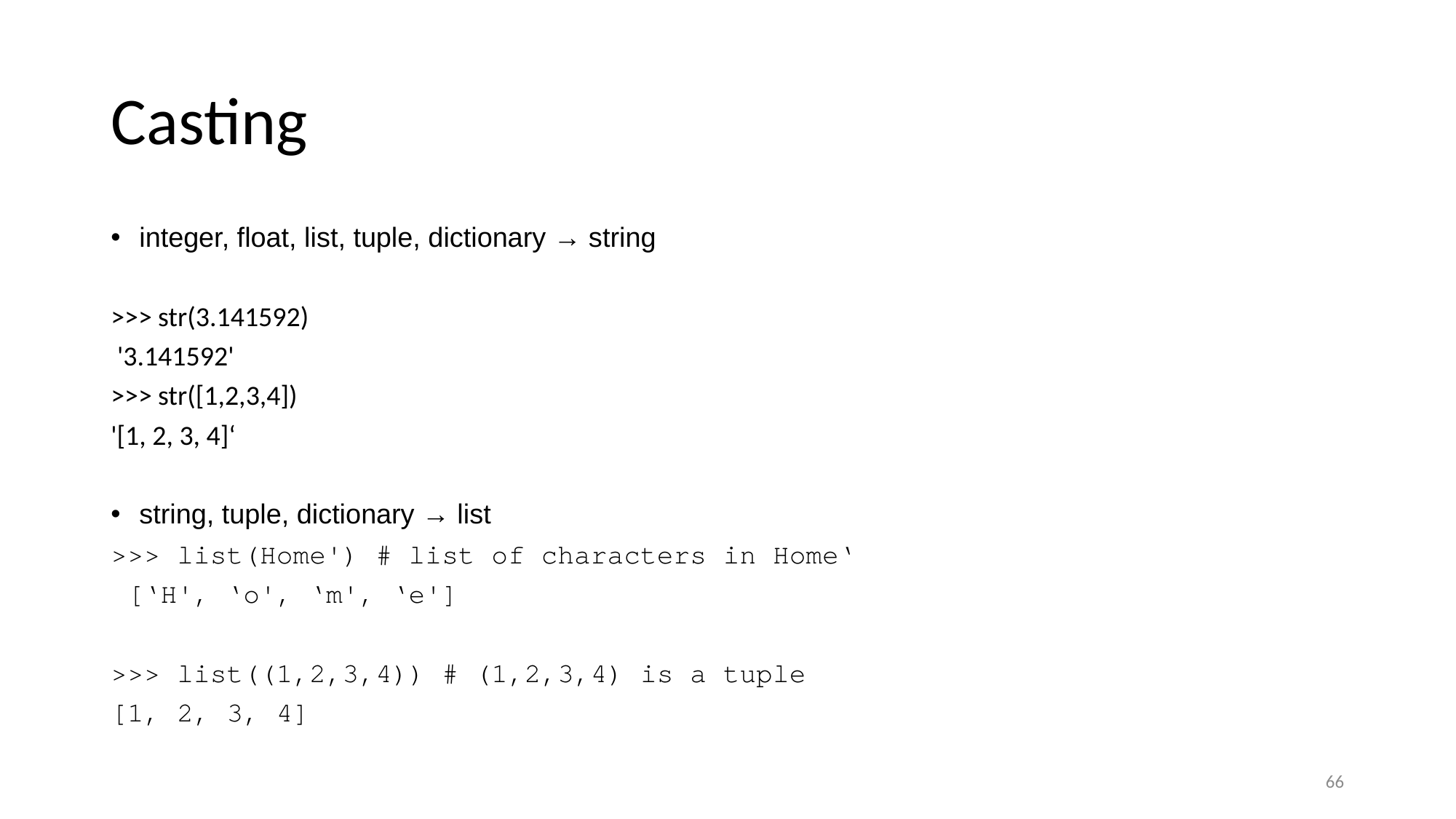

# Casting
integer, float, list, tuple, dictionary → string

>>> str(3.141592)
 '3.141592'
>>> str([1,2,3,4])
'[1, 2, 3, 4]‘

string, tuple, dictionary → list
>>> list(Home') # list of characters in Home‘
 [‘H', ‘o', ‘m', ‘e']

>>> list((1,2,3,4)) # (1,2,3,4) is a tuple
[1, 2, 3, 4]
66